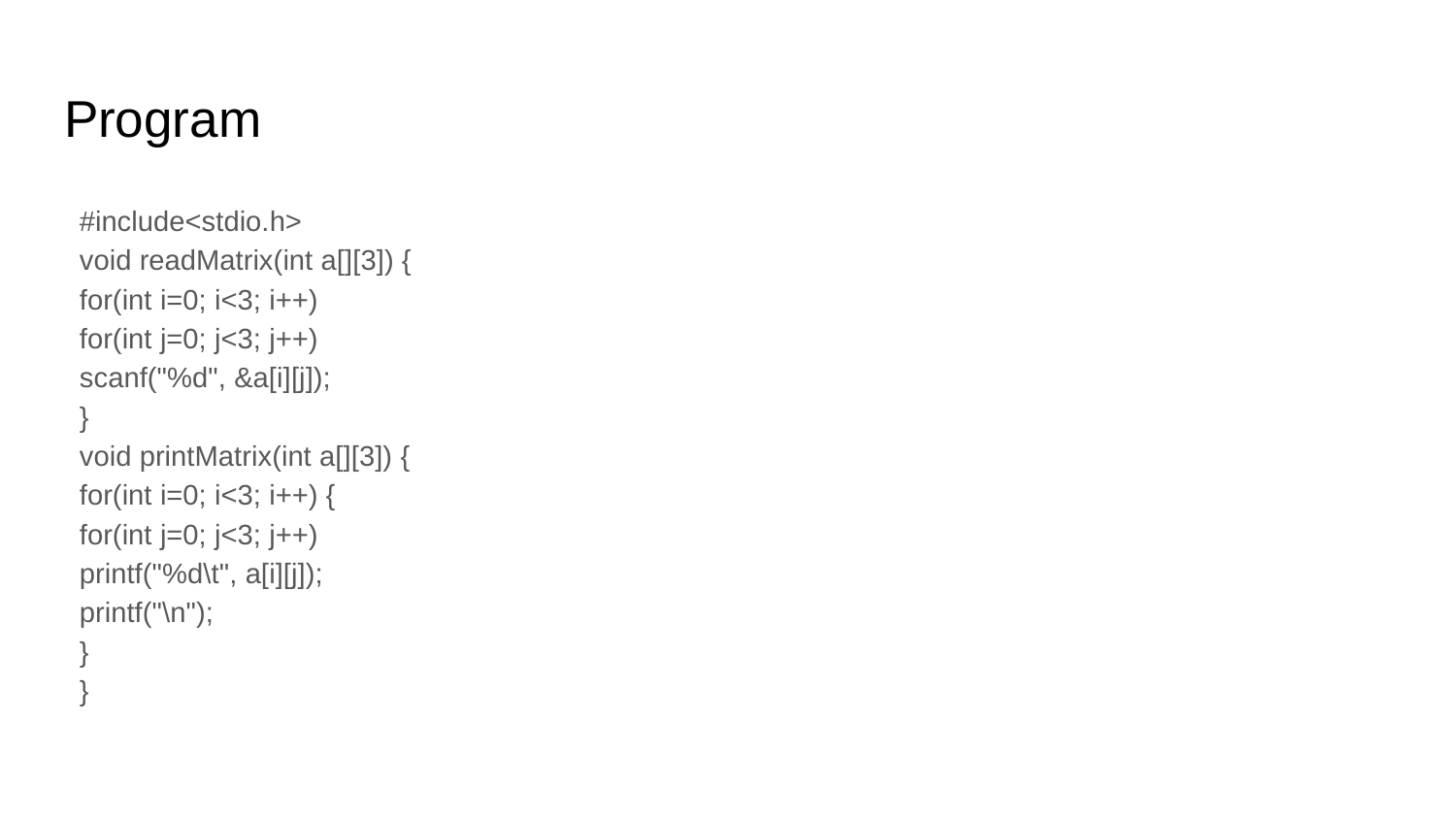

# Program
#include<stdio.h>
void readMatrix(int a[][3]) {
	for(int i=0; i<3; i++)
		for(int j=0; j<3; j++)
			scanf("%d", &a[i][j]);
}
void printMatrix(int a[][3]) {
	for(int i=0; i<3; i++) {
		for(int j=0; j<3; j++)
			printf("%d\t", a[i][j]);
		printf("\n");
	}
}